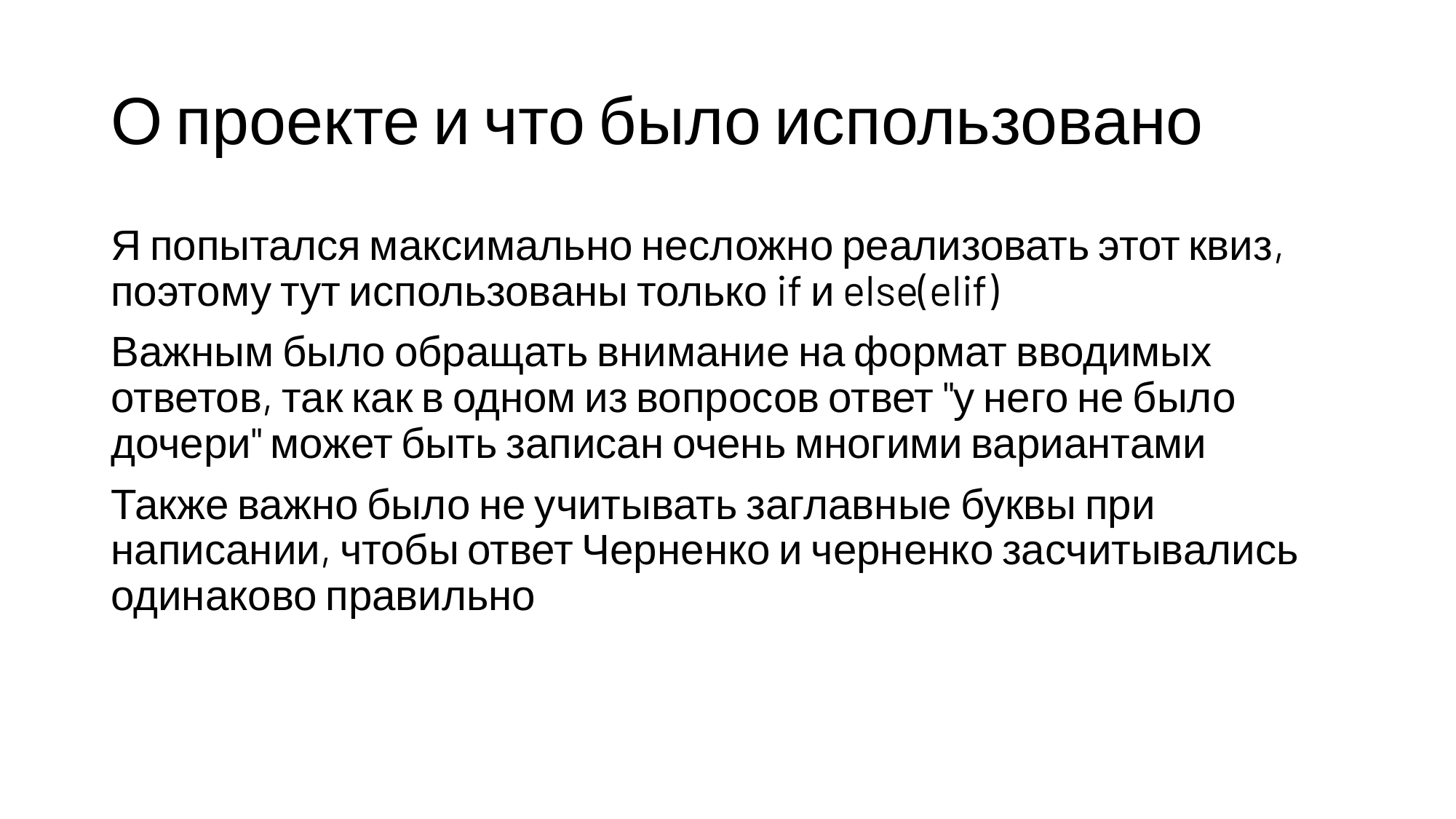

# О проекте и что было использовано
Я попытался максимально несложно реализовать этот квиз, поэтому тут использованы только if и else(elif)
Важным было обращать внимание на формат вводимых ответов, так как в одном из вопросов ответ "у него не было дочери" может быть записан очень многими вариантами
Также важно было не учитывать заглавные буквы при написании, чтобы ответ Черненко и черненко засчитывались одинаково правильно